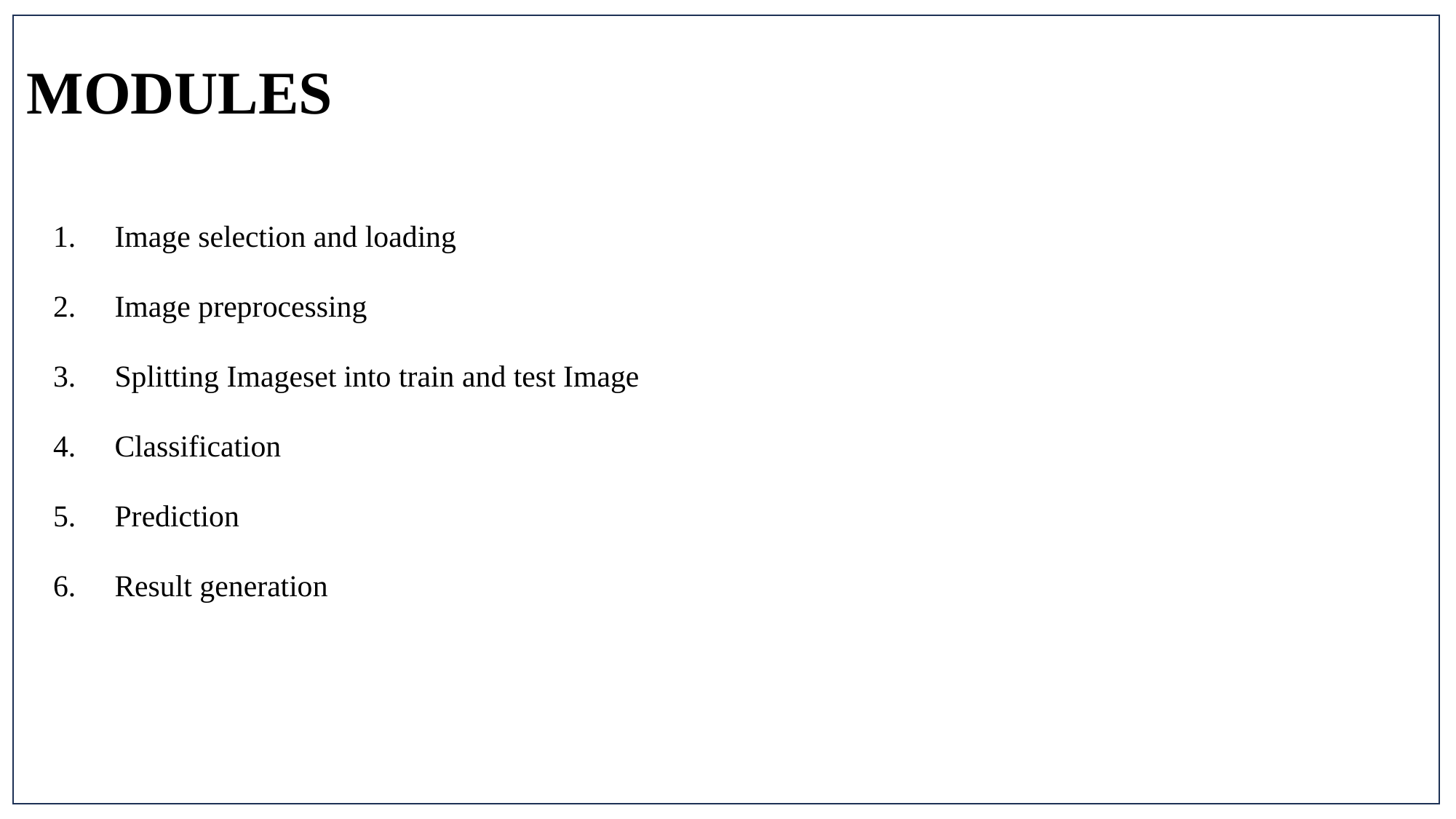

# MODULES
Image selection and loading
Image preprocessing
Splitting Imageset into train and test Image
Classification
Prediction
Result generation